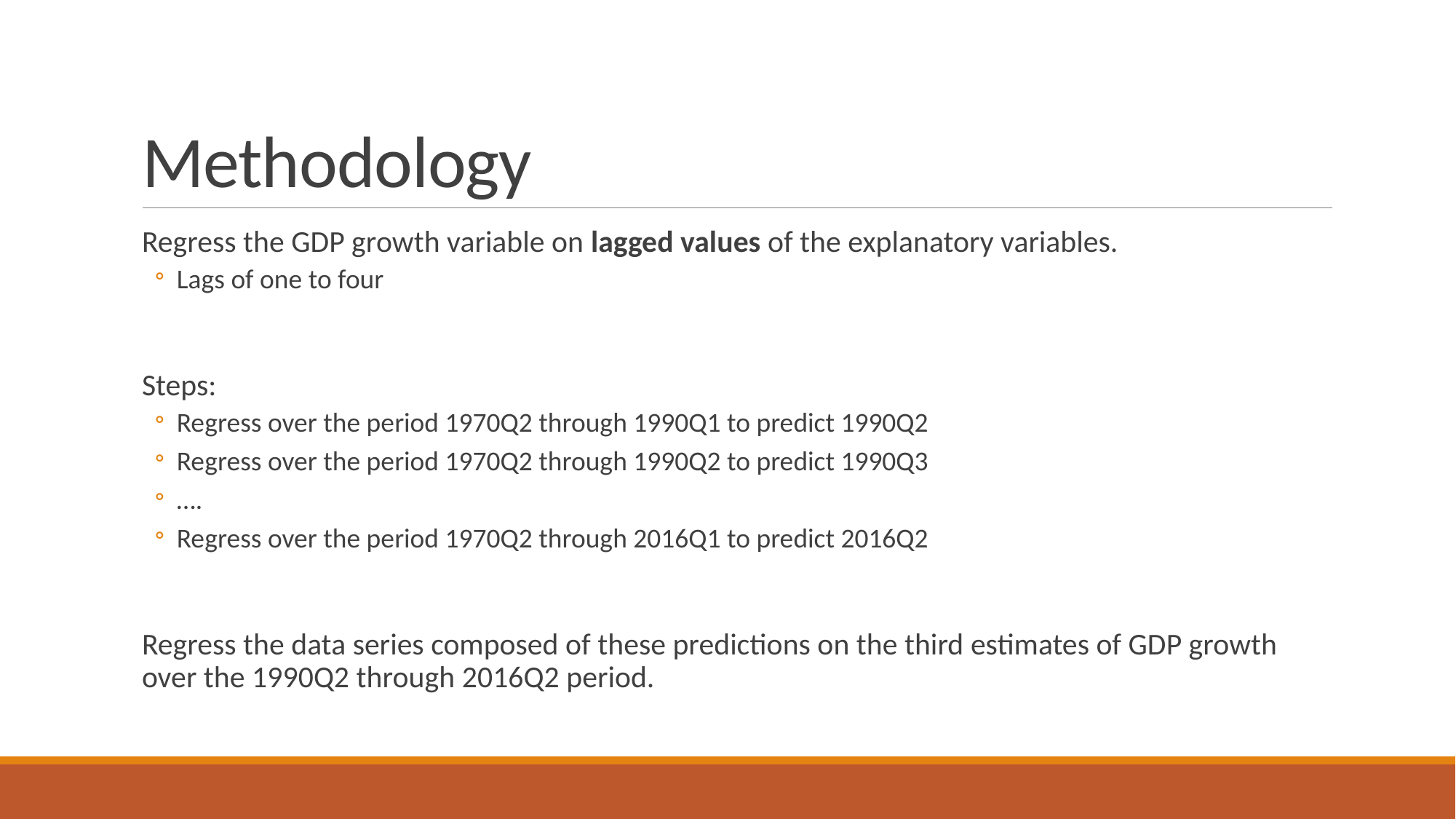

# Methodology
Regress the GDP growth variable on lagged values of the explanatory variables.
Lags of one to four

Steps:
Regress over the period 1970Q2 through 1990Q1 to predict 1990Q2
Regress over the period 1970Q2 through 1990Q2 to predict 1990Q3
….
Regress over the period 1970Q2 through 2016Q1 to predict 2016Q2

Regress the data series composed of these predictions on the third estimates of GDP growth over the 1990Q2 through 2016Q2 period.